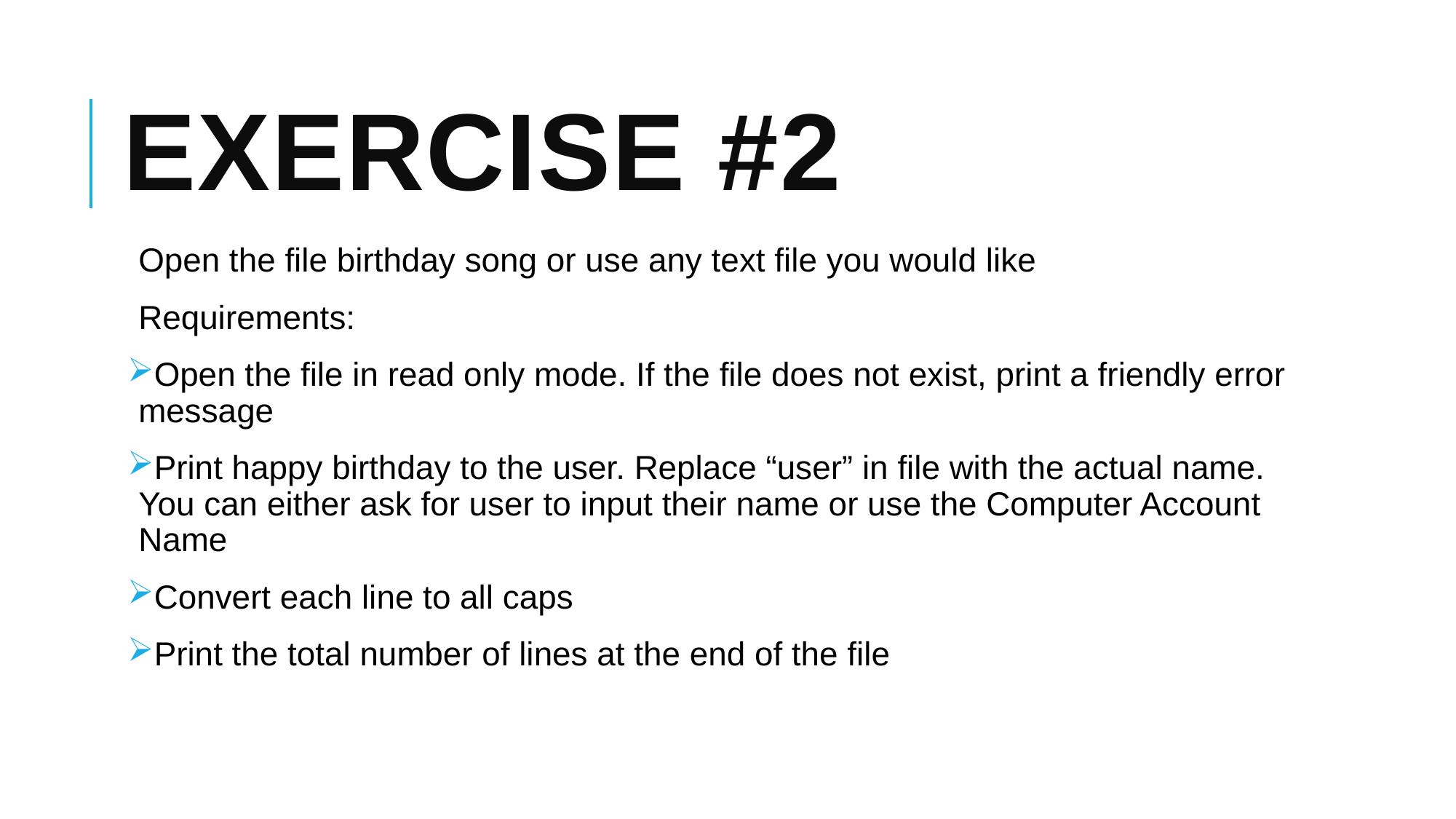

# Exercise #2
Open the file birthday song or use any text file you would like
Requirements:
Open the file in read only mode. If the file does not exist, print a friendly error message
Print happy birthday to the user. Replace “user” in file with the actual name. You can either ask for user to input their name or use the Computer Account Name
Convert each line to all caps
Print the total number of lines at the end of the file